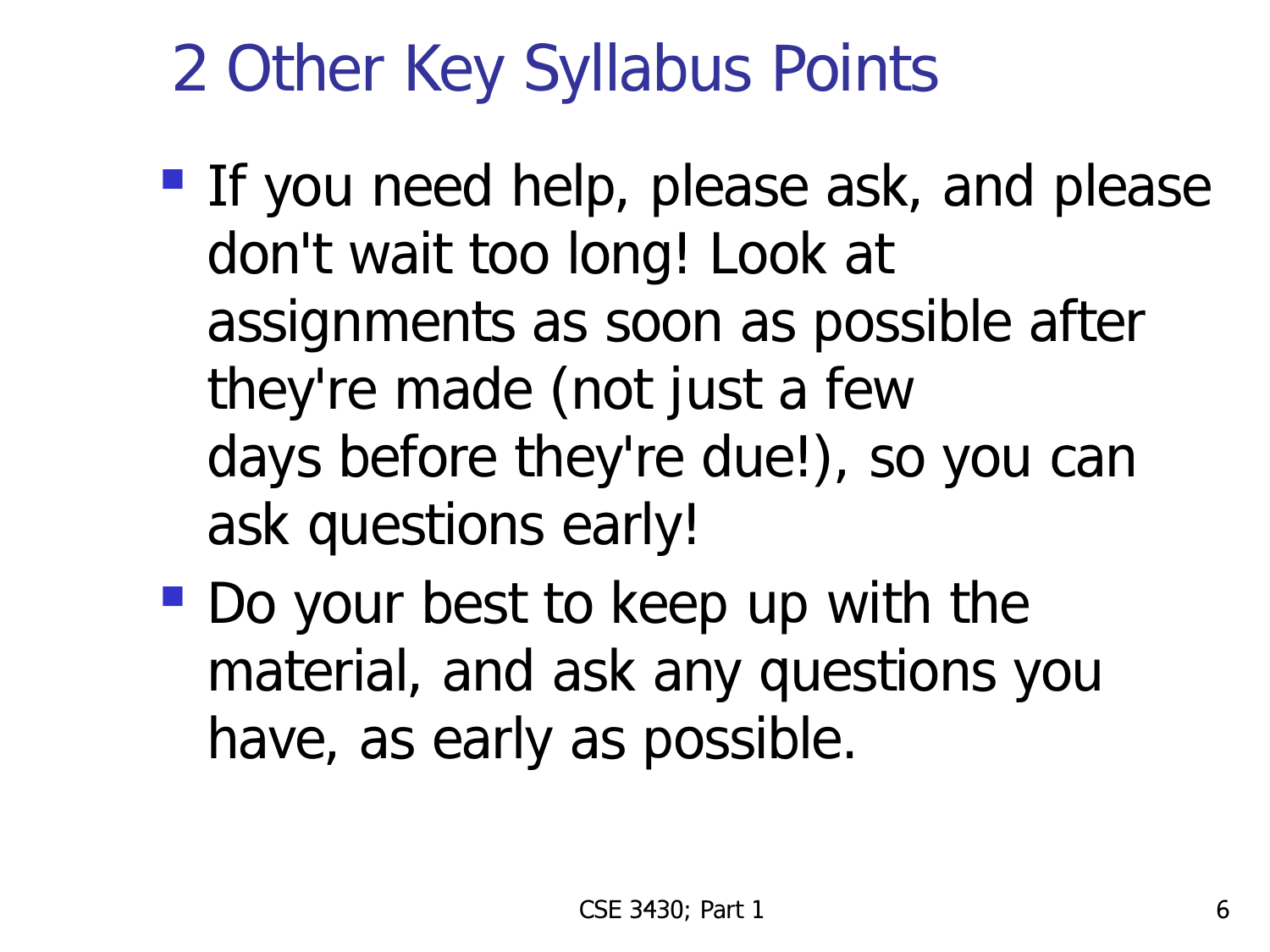

# 2 Other Key Syllabus Points
If you need help, please ask, and please don't wait too long! Look at assignments as soon as possible after they're made (not just a few days before they're due!), so you can ask questions early!
Do your best to keep up with the material, and ask any questions you have, as early as possible.

CSE 3430; Part 1
6